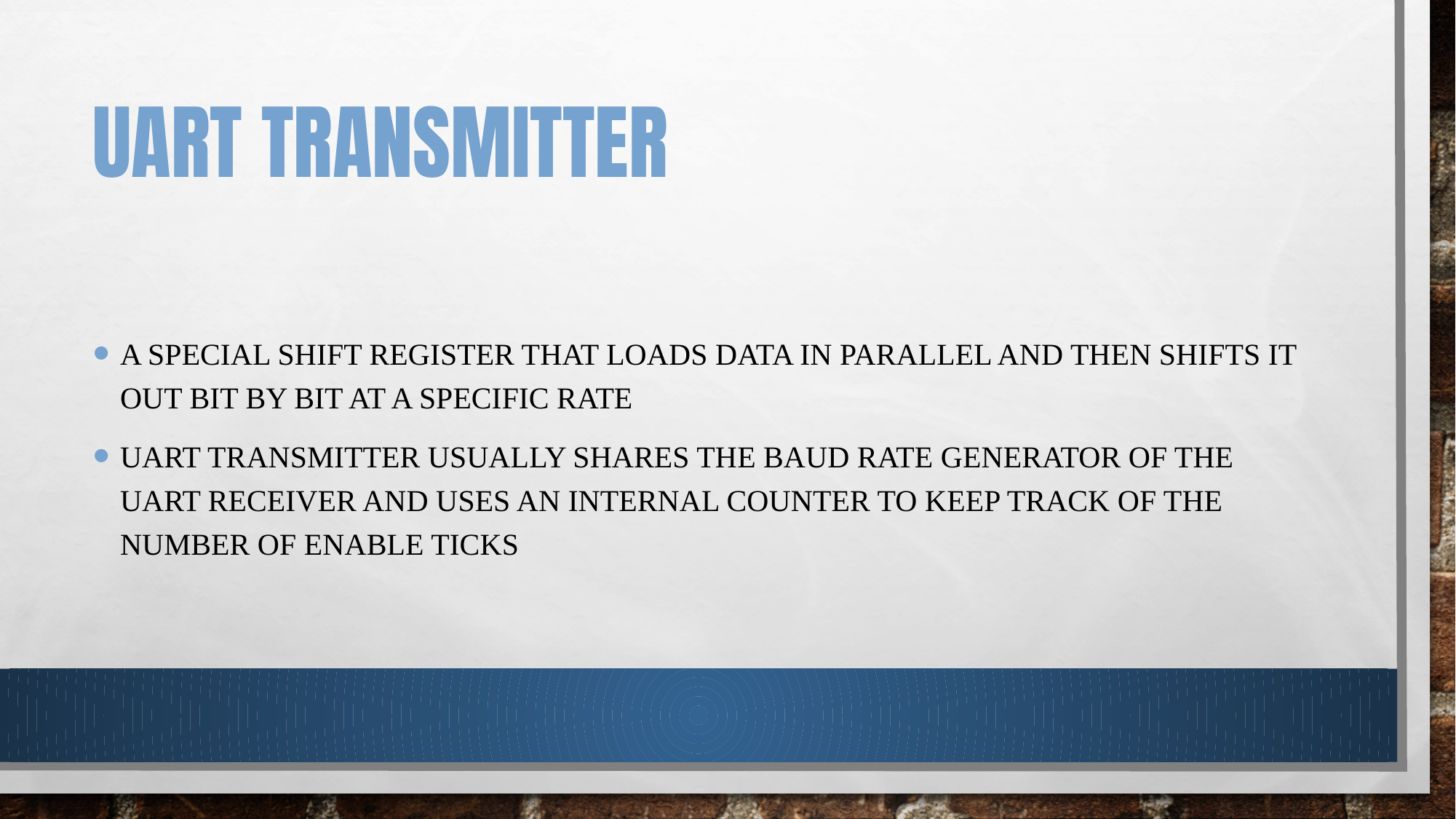

# UART Transmitter
a special shift register that loads data in parallel and then shifts it out bit by bit at a specific rate
UART transmitter usually shares the baud rate generator of the UART receiver and uses an internal counter to keep track of the number of enable ticks